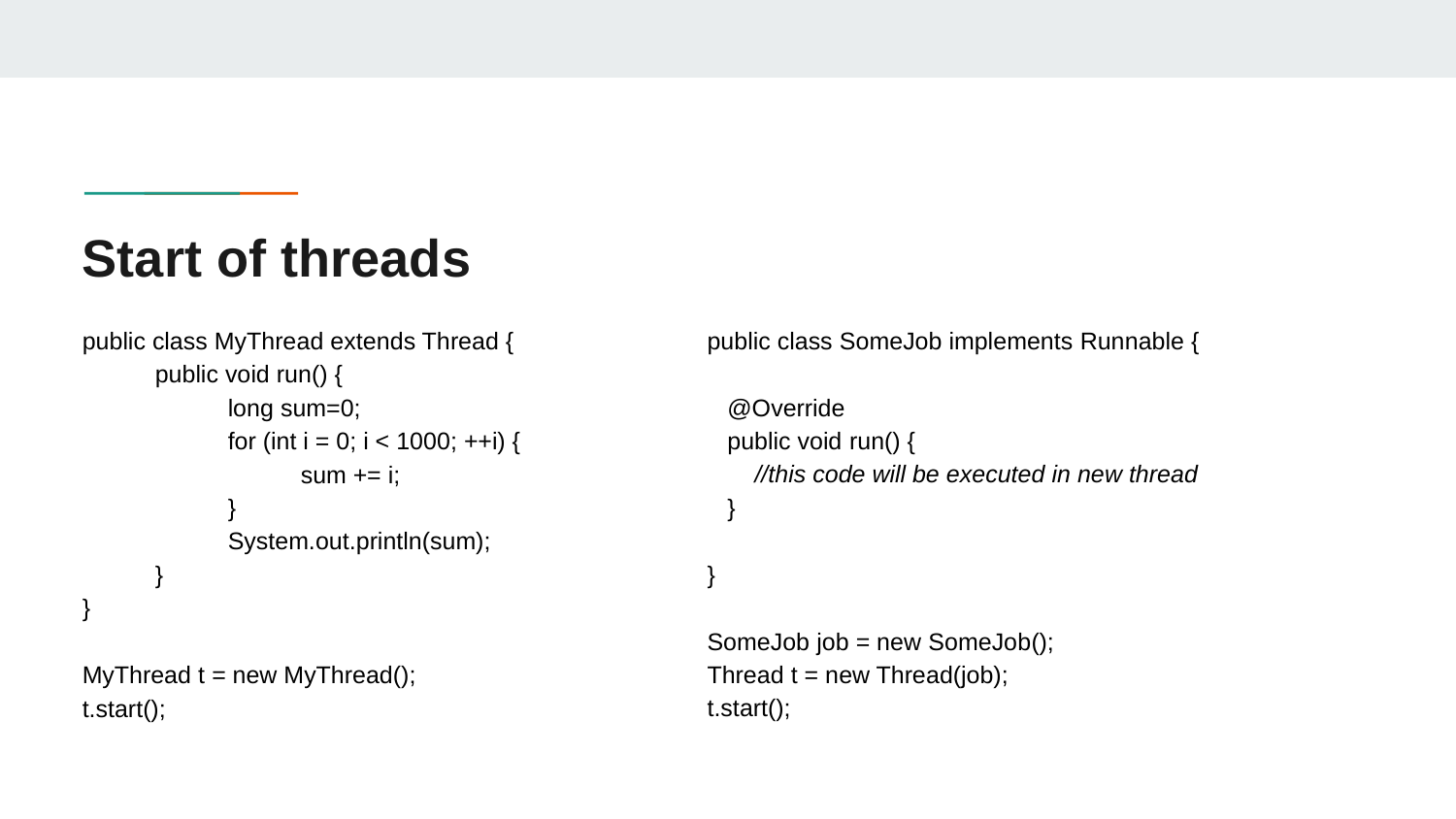

# Start of threads
public class MyThread extends Thread {
public void run() {
long sum=0;
for (int i = 0; i < 1000; ++i) {
sum += i;
}
System.out.println(sum);
}
}

MyThread t = new MyThread();
t.start();
public class SomeJob implements Runnable {

   @Override
   public void run() {
       //this code will be executed in new thread
   }

}

SomeJob job = new SomeJob();
Thread t = new Thread(job);
t.start();